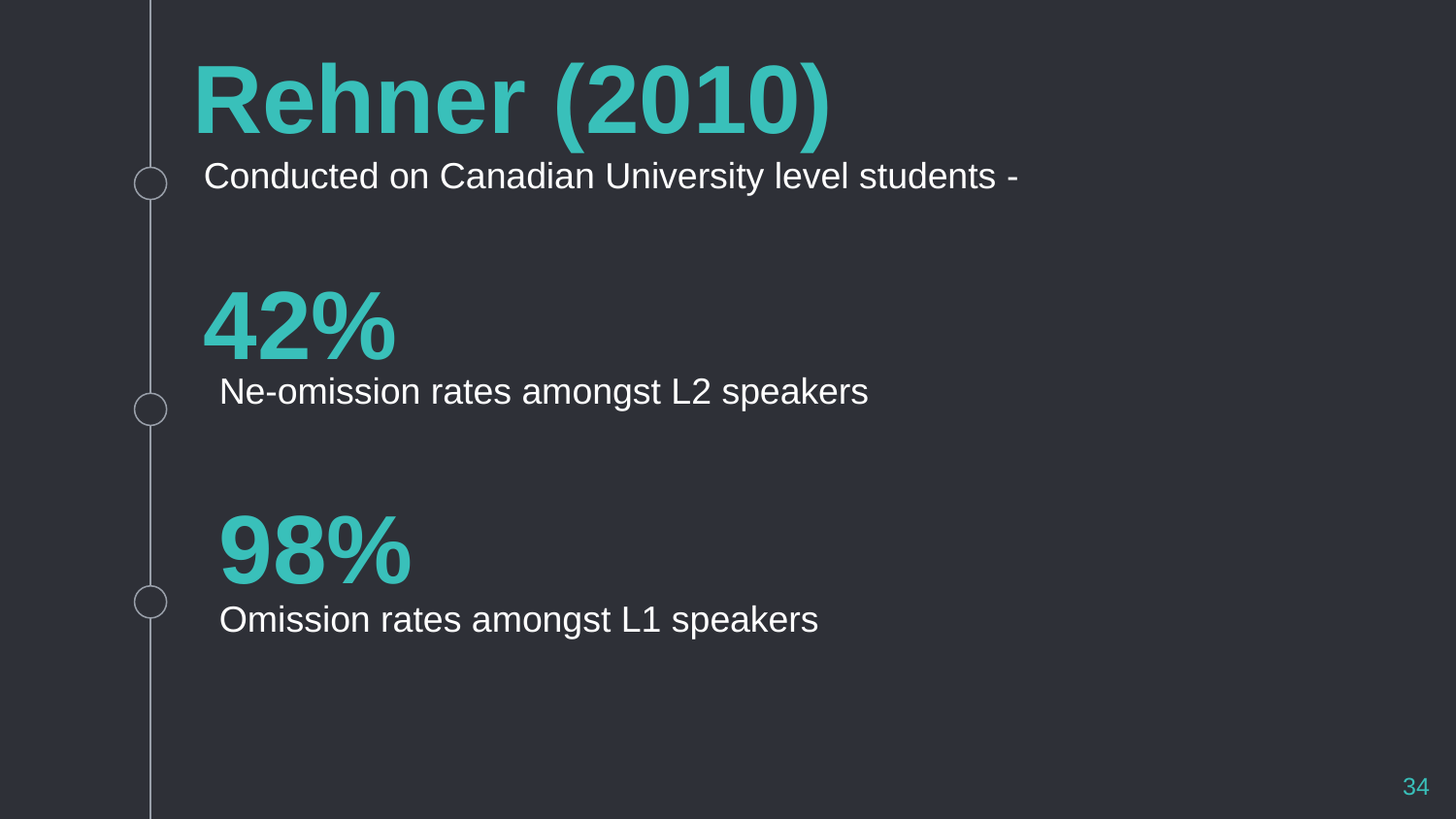

Rehner (2010)
Conducted on Canadian University level students -

42%
Ne-omission rates amongst L2 speakers
98%
Omission rates amongst L1 speakers

34